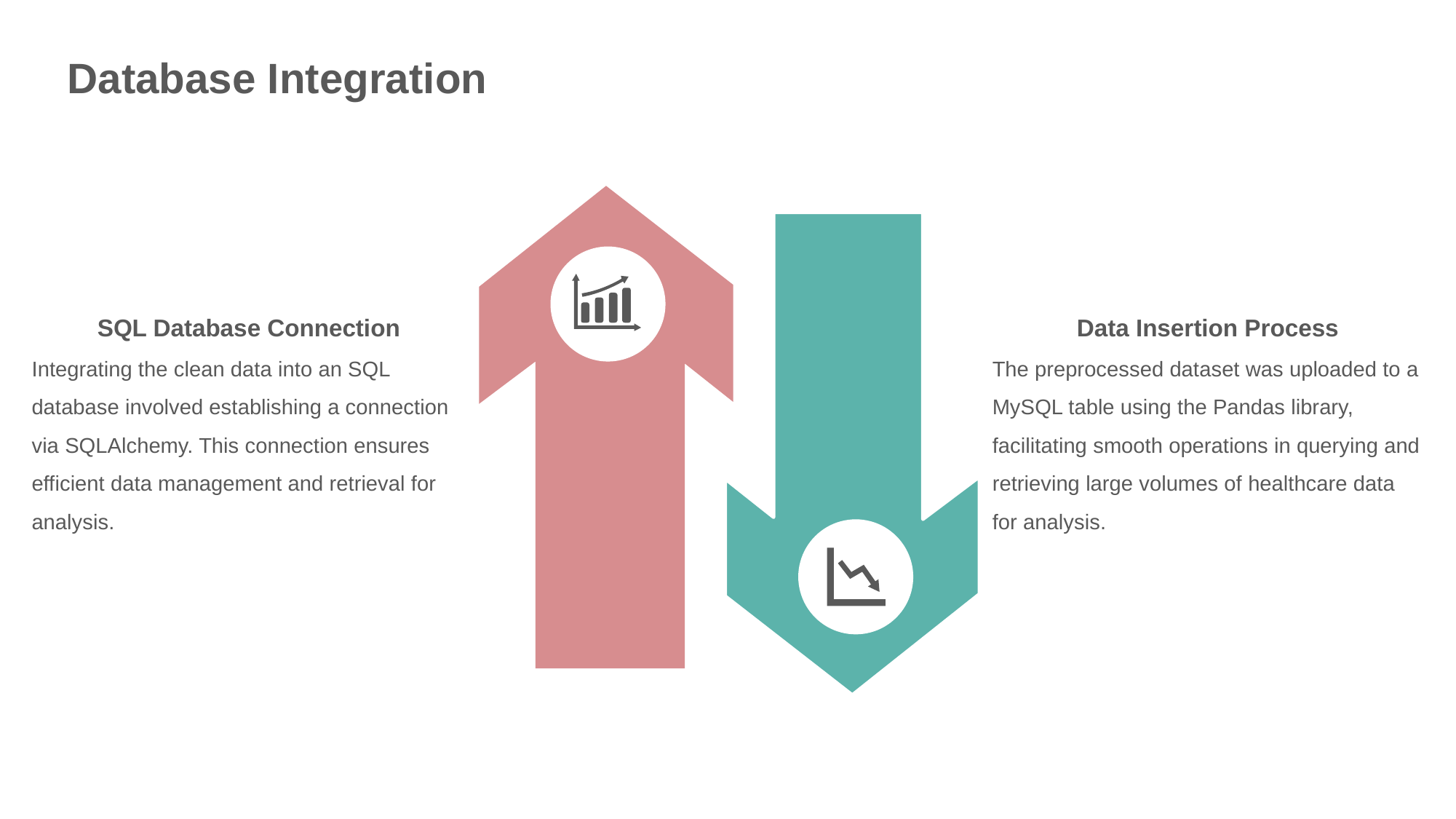

Database Integration

SQL Database Connection
Data Insertion Process
Integrating the clean data into an SQL database involved establishing a connection via SQLAlchemy. This connection ensures efficient data management and retrieval for analysis.
The preprocessed dataset was uploaded to a MySQL table using the Pandas library, facilitating smooth operations in querying and retrieving large volumes of healthcare data for analysis.